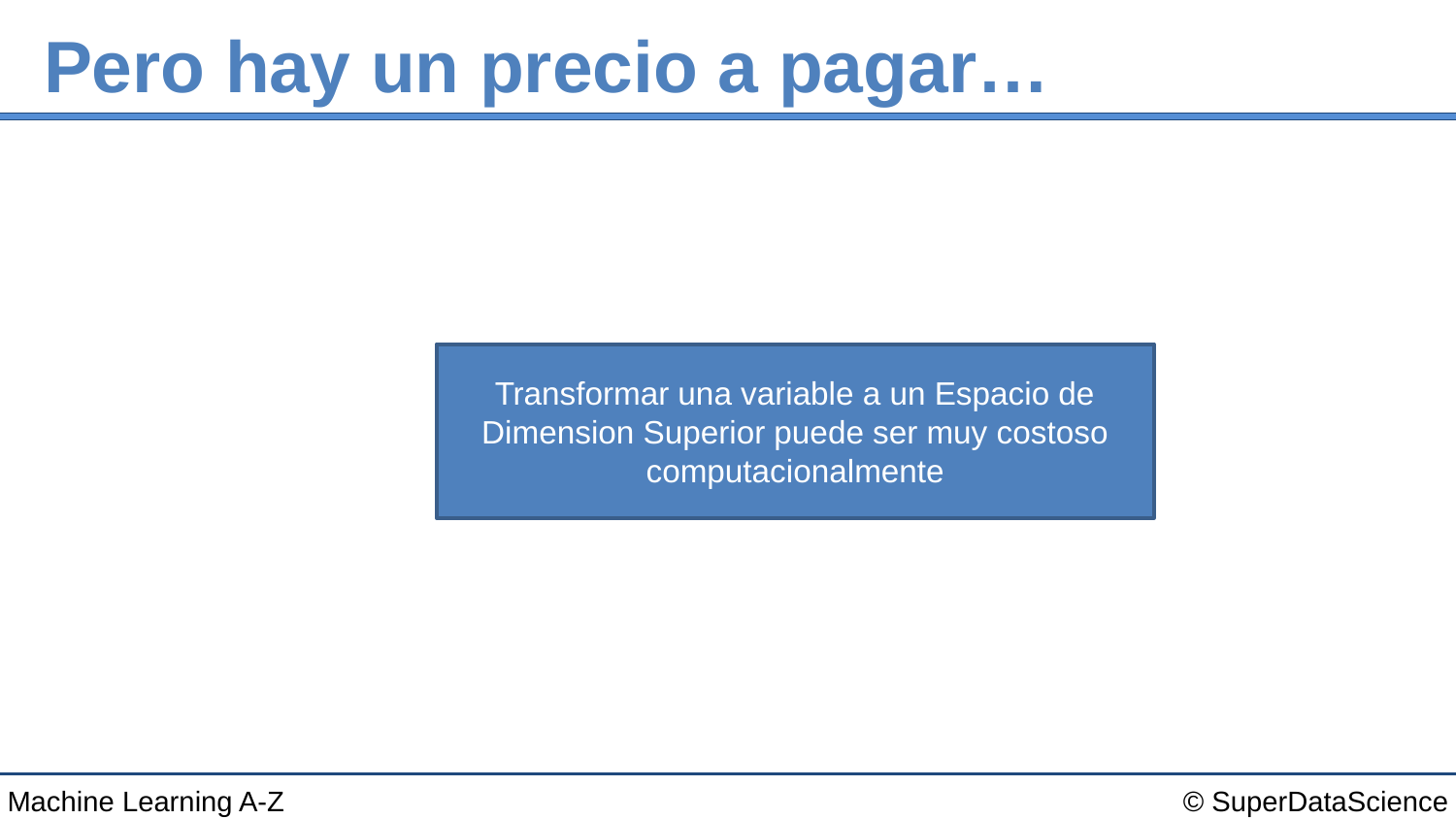

# Pero hay un precio a pagar…

Transformar una variable a un Espacio de Dimension Superior puede ser muy costoso computacionalmente